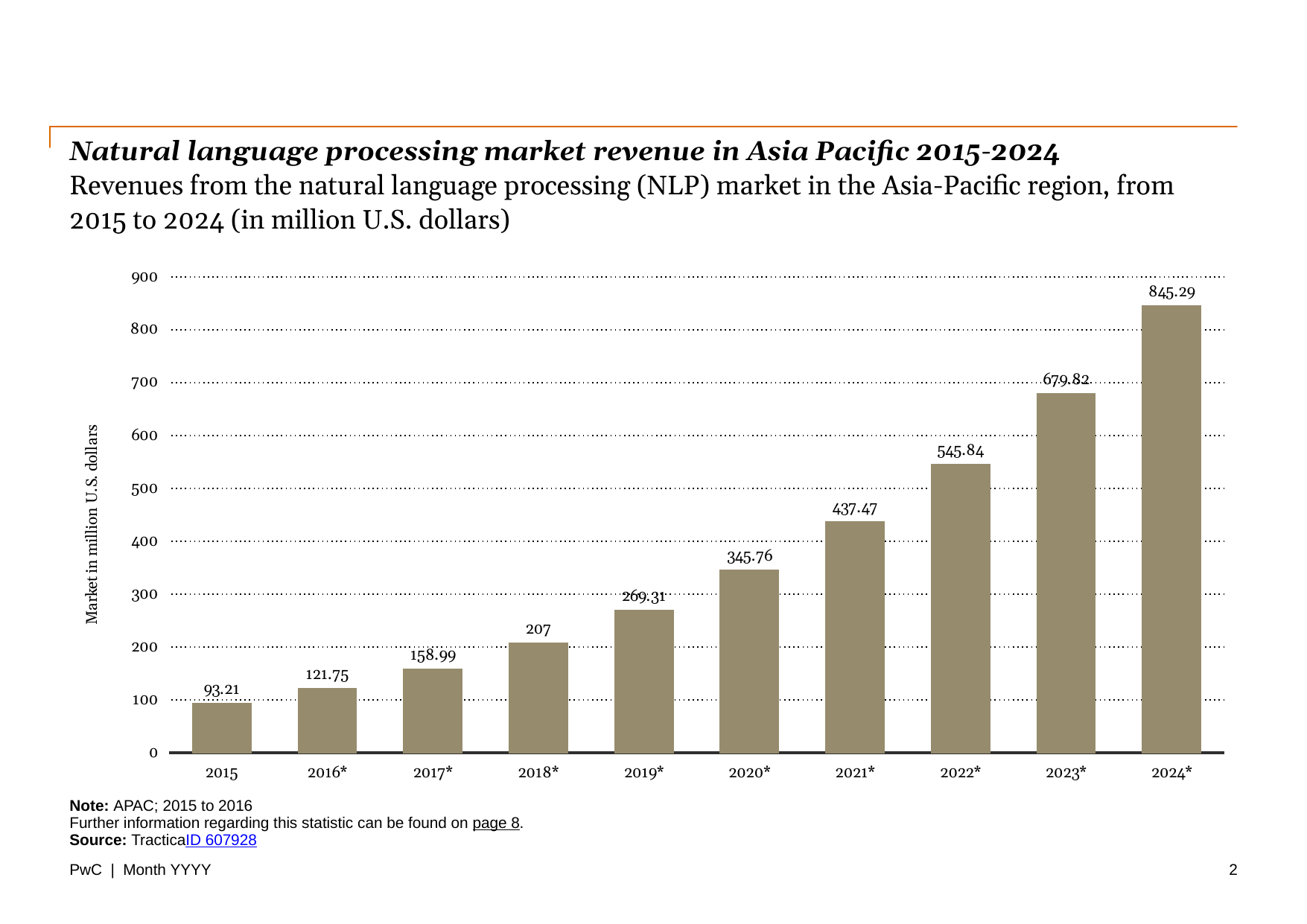

Natural language processing market revenue in Asia Pacific 2015-2024
Revenues from the natural language processing (NLP) market in the Asia-Pacific region, from 2015 to 2024 (in million U.S. dollars)

### Chart:

| Category | Market in million U.S. dollars |
|---|---|
| 2015 | 93.21 |
| 2016* | 121.75 |
| 2017* | 158.99 |
| 2018* | 207.0 |
| 2019* | 269.31 |
| 2020* | 345.76 |
| 2021* | 437.47 |
| 2022* | 545.84 |
| 2023* | 679.82 |
| 2024* | 845.29 |
Note: APAC; 2015 to 2016
Further information regarding this statistic can be found on page 8.
Source: TracticaID 607928
PwC  |  Month YYYY
2